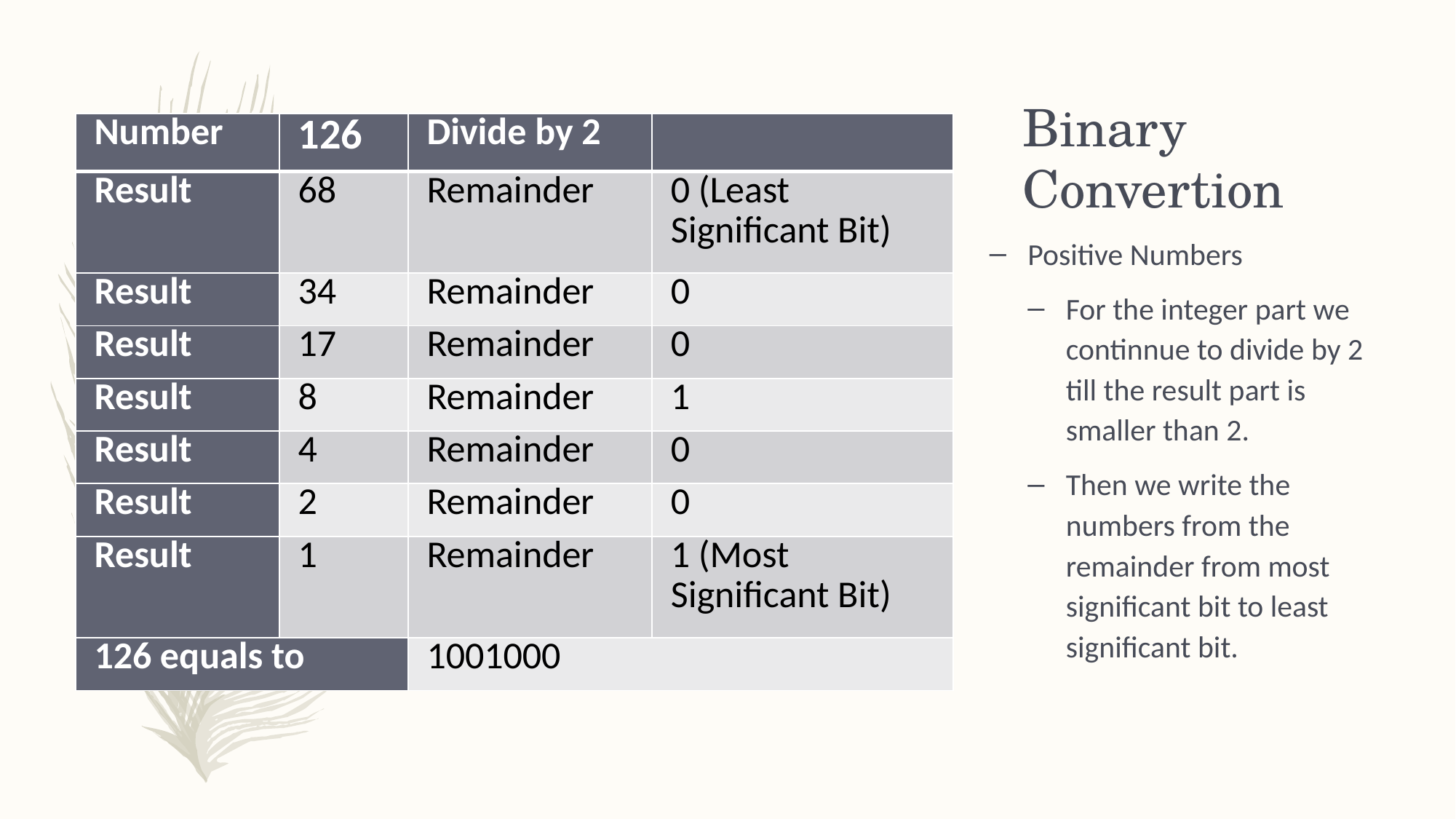

# Binary Convertion
| Number | 126 | Divide by 2 |  |
| --- | --- | --- | --- |
| Result | 68 | Remainder | 0 (Least Significant Bit) |
| Result | 34 | Remainder | 0 |
| Result | 17 | Remainder | 0 |
| Result | 8 | Remainder | 1 |
| Result | 4 | Remainder | 0 |
| Result | 2 | Remainder | 0 |
| Result | 1 | Remainder | 1 (Most Significant Bit) |
| 126 equals to |  | 1001000 |  |
Positive Numbers
For the integer part we continnue to divide by 2 till the result part is smaller than 2.
Then we write the numbers from the remainder from most significant bit to least significant bit.